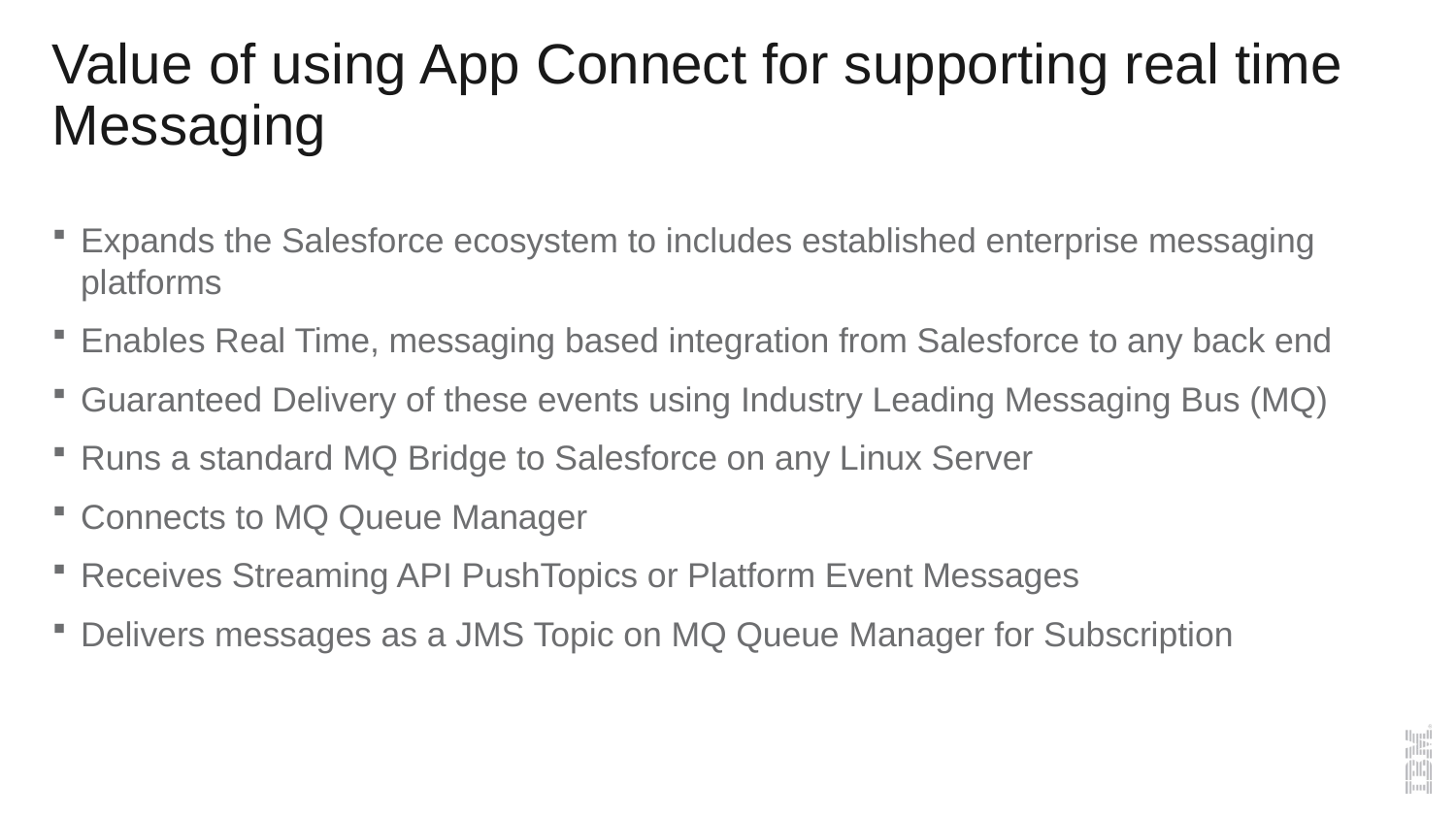

# Value of using App Connect for supporting real time Messaging
Expands the Salesforce ecosystem to includes established enterprise messaging platforms
Enables Real Time, messaging based integration from Salesforce to any back end
Guaranteed Delivery of these events using Industry Leading Messaging Bus (MQ)
Runs a standard MQ Bridge to Salesforce on any Linux Server
Connects to MQ Queue Manager
Receives Streaming API PushTopics or Platform Event Messages
Delivers messages as a JMS Topic on MQ Queue Manager for Subscription